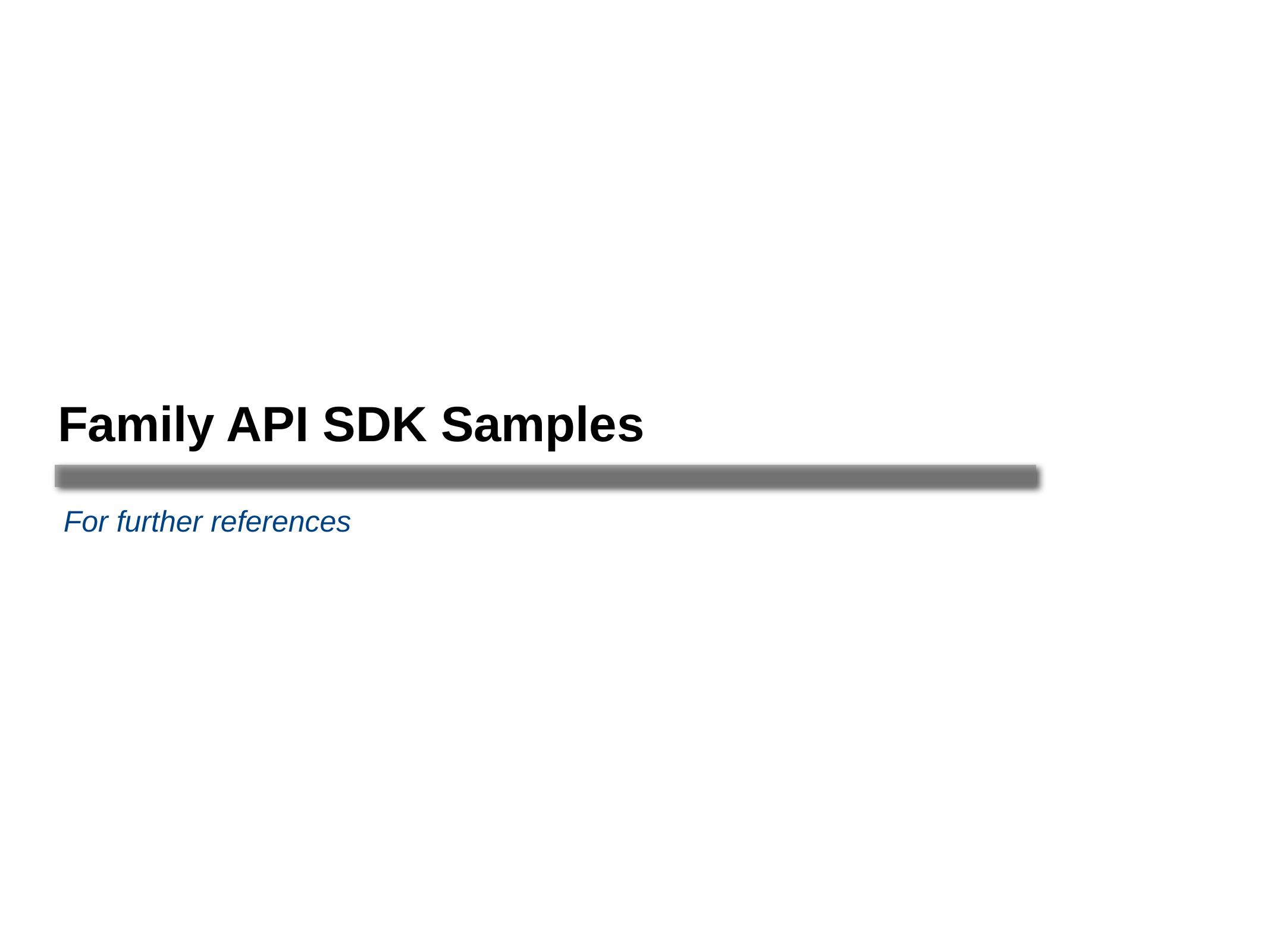

# Family API SDK Samples

For further references